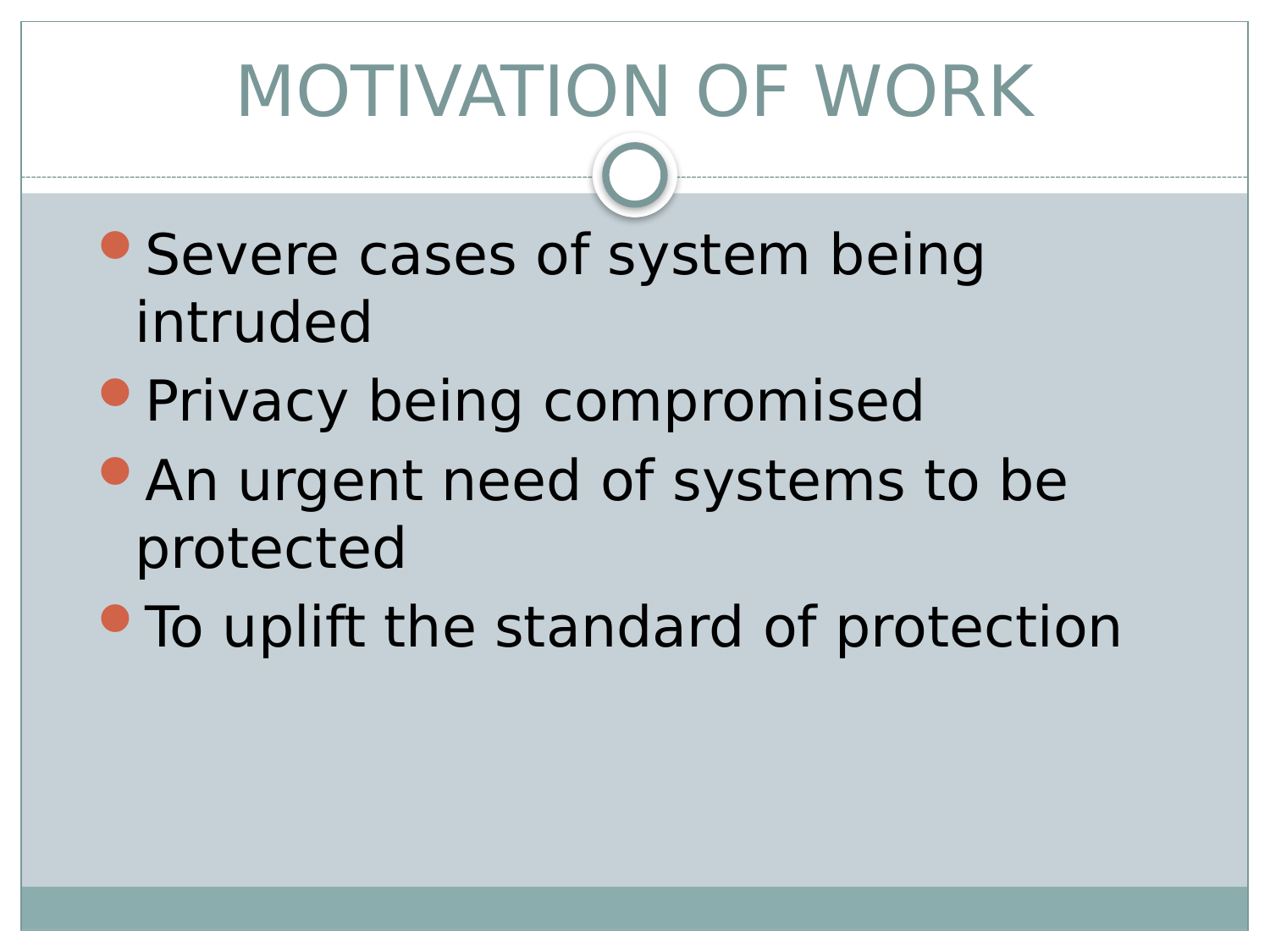

# MOTIVATION OF WORK
Severe cases of system being intruded
Privacy being compromised
An urgent need of systems to be protected
To uplift the standard of protection